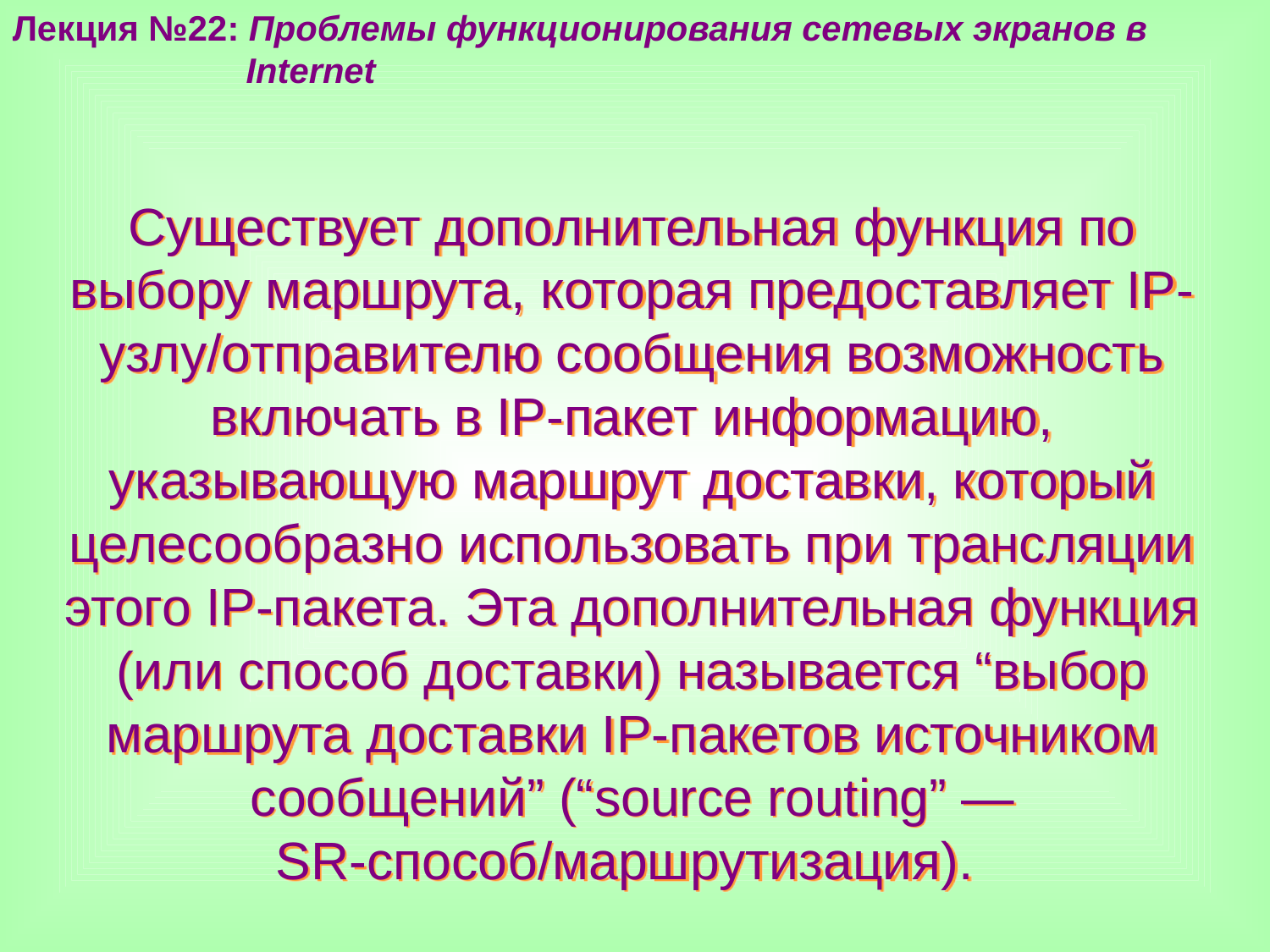

Лекция №22: Проблемы функционирования сетевых экранов в
                        Internet
Существует дополнительная функция по выбору маршрута, которая предоставляет IP-узлу/отправителю сообщения возможность включать в IP-пакет информацию, указывающую маршрут доставки, который целесообразно использовать при трансляции этого IP-пакета. Эта дополнительная функция (или способ доставки) называется “выбор маршрута доставки IP-пакетов источником сообщений” (“source routing” — SR-способ/маршрутизация).